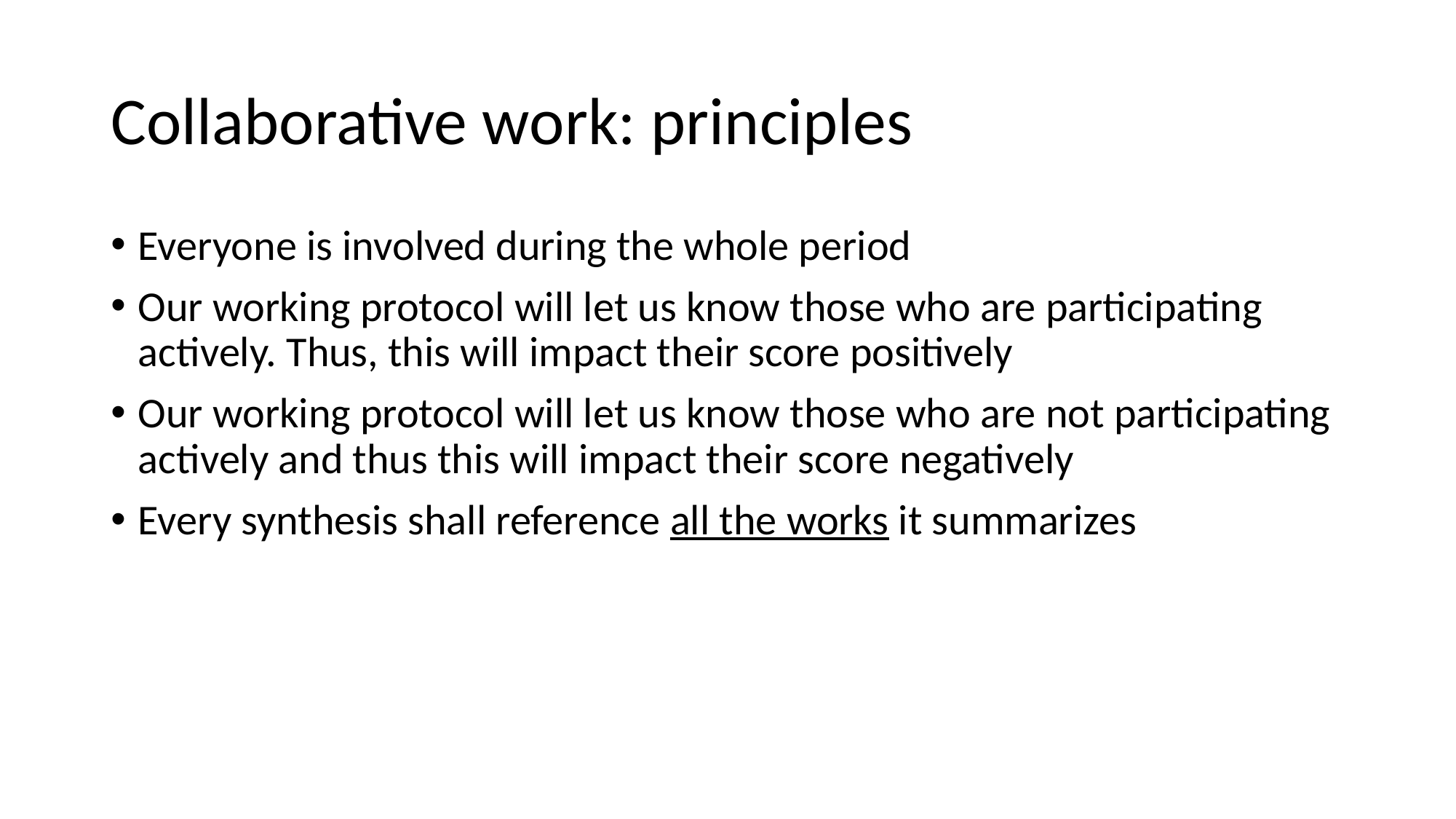

# Collaborative work: principles
Everyone is involved during the whole period
Our working protocol will let us know those who are participating actively. Thus, this will impact their score positively
Our working protocol will let us know those who are not participating actively and thus this will impact their score negatively
Every synthesis shall reference all the works it summarizes